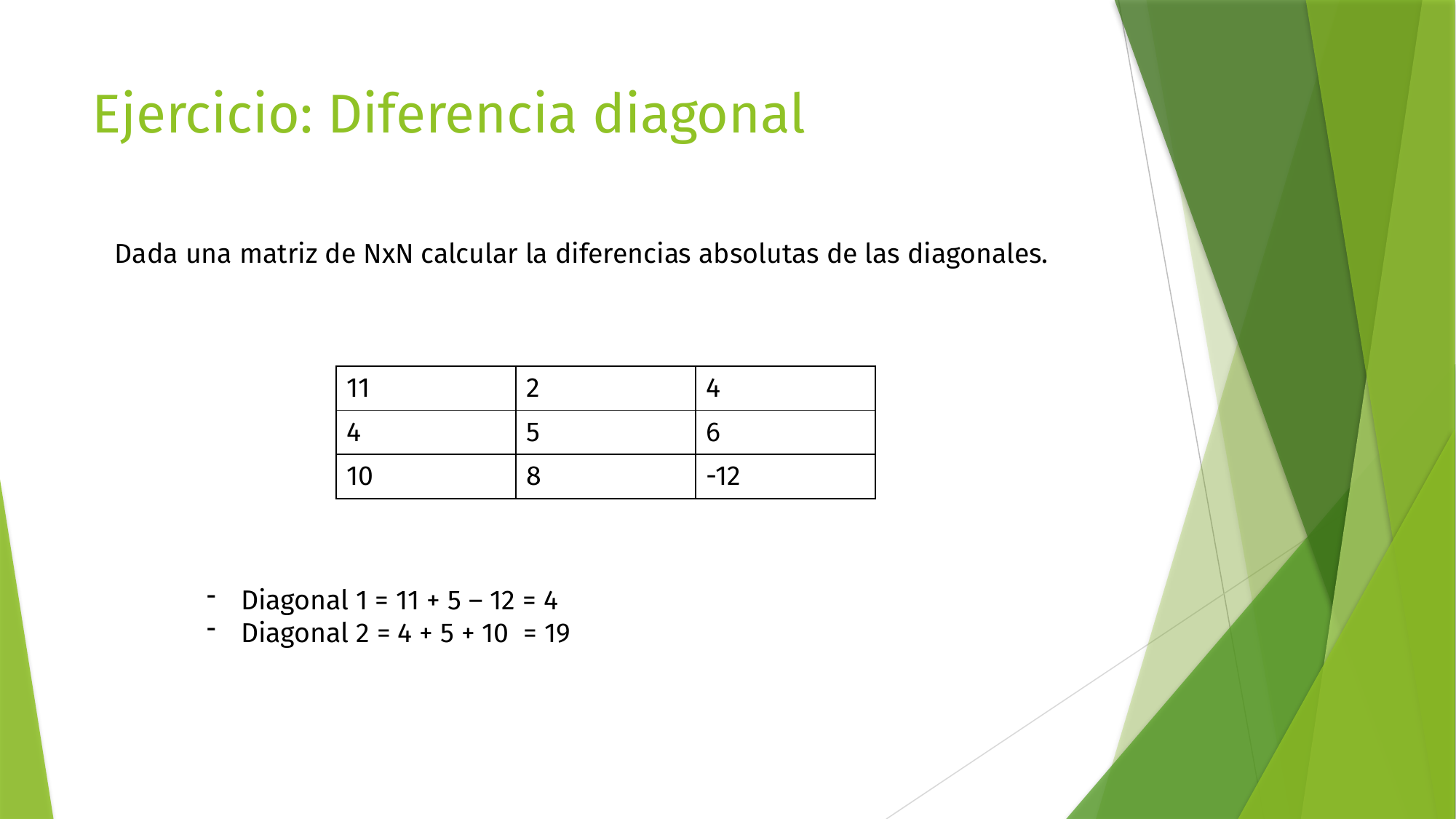

# Ejercicio: Diferencia diagonal
Dada una matriz de NxN calcular la diferencias absolutas de las diagonales.
| 11 | 2 | 4 |
| --- | --- | --- |
| 4 | 5 | 6 |
| 10 | 8 | -12 |
Diagonal 1 = 11 + 5 – 12 = 4
Diagonal 2 = 4 + 5 + 10  = 19